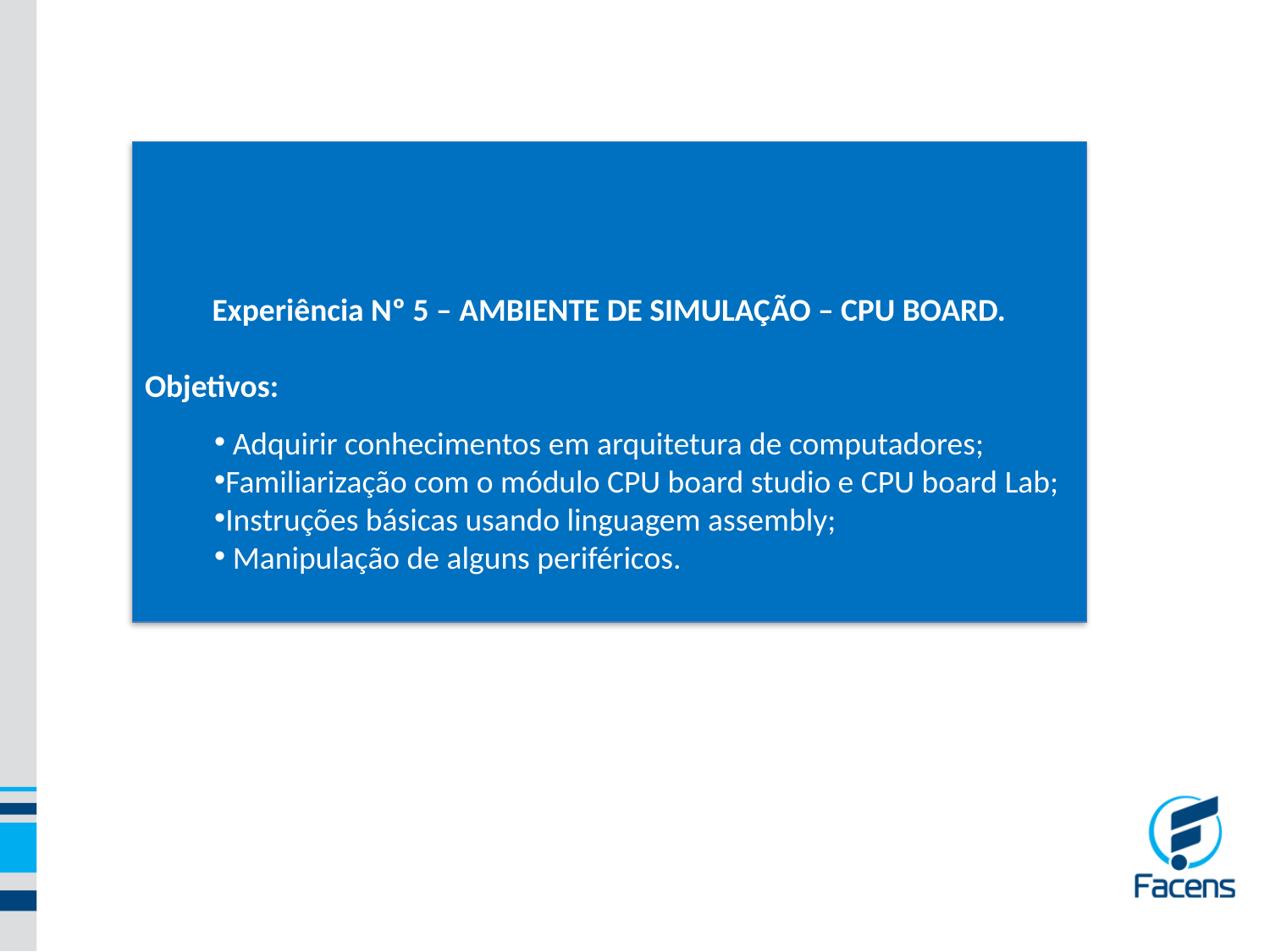

Experiência Nº 5 – AMBIENTE DE SIMULAÇÃO – CPU BOARD.

Objetivos:
 Adquirir conhecimentos em arquitetura de computadores;
Familiarização com o módulo CPU board studio e CPU board Lab;
Instruções básicas usando linguagem assembly;
 Manipulação de alguns periféricos.